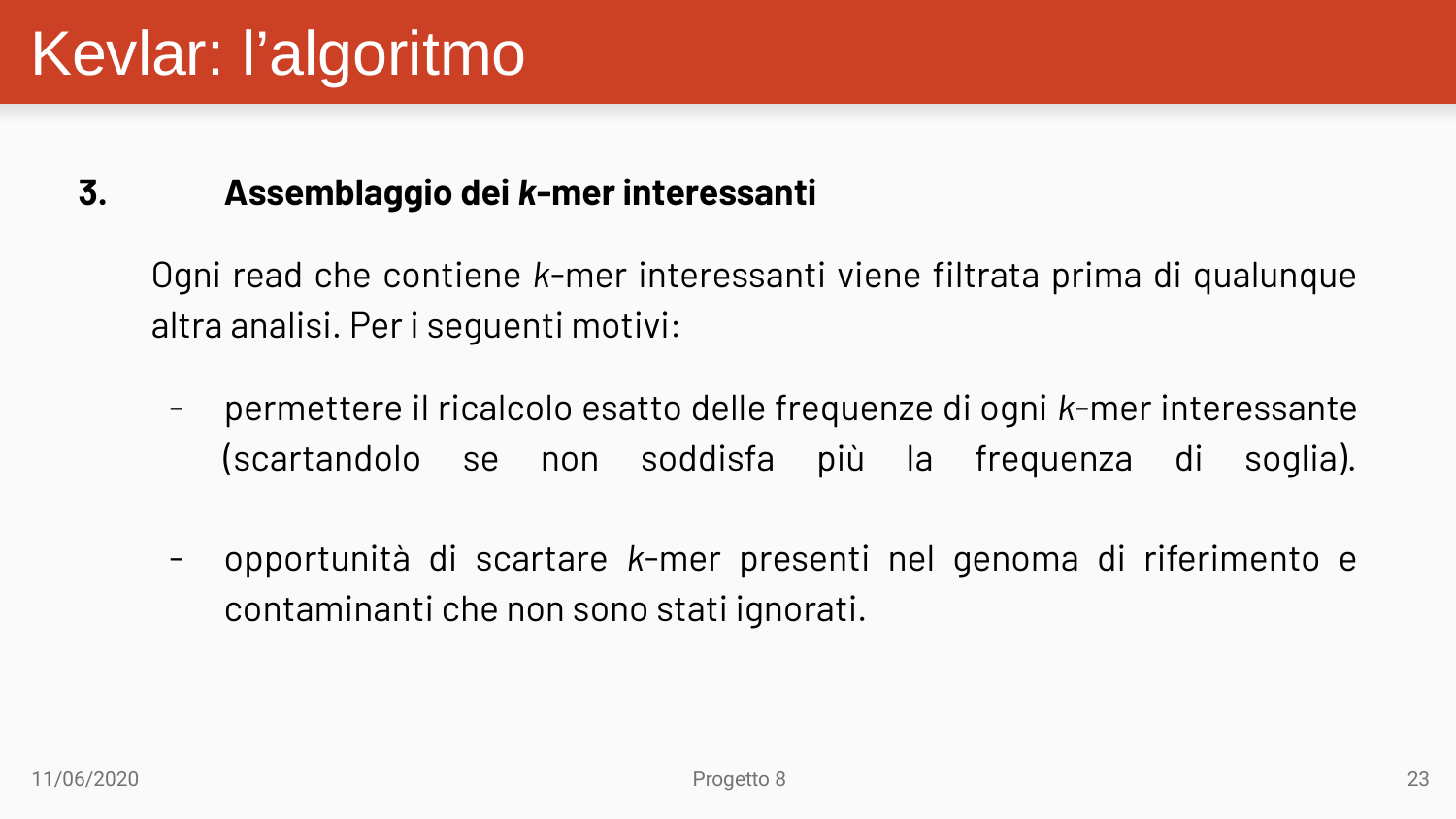

# Kevlar: l’algoritmo
3. 	Assemblaggio dei k-mer interessanti
Ogni read che contiene k-mer interessanti viene filtrata prima di qualunque altra analisi. Per i seguenti motivi:
permettere il ricalcolo esatto delle frequenze di ogni k-mer interessante (scartandolo se non soddisfa più la frequenza di soglia).
opportunità di scartare k-mer presenti nel genoma di riferimento e contaminanti che non sono stati ignorati.

23
11/06/2020                                                                                                             Progetto 8